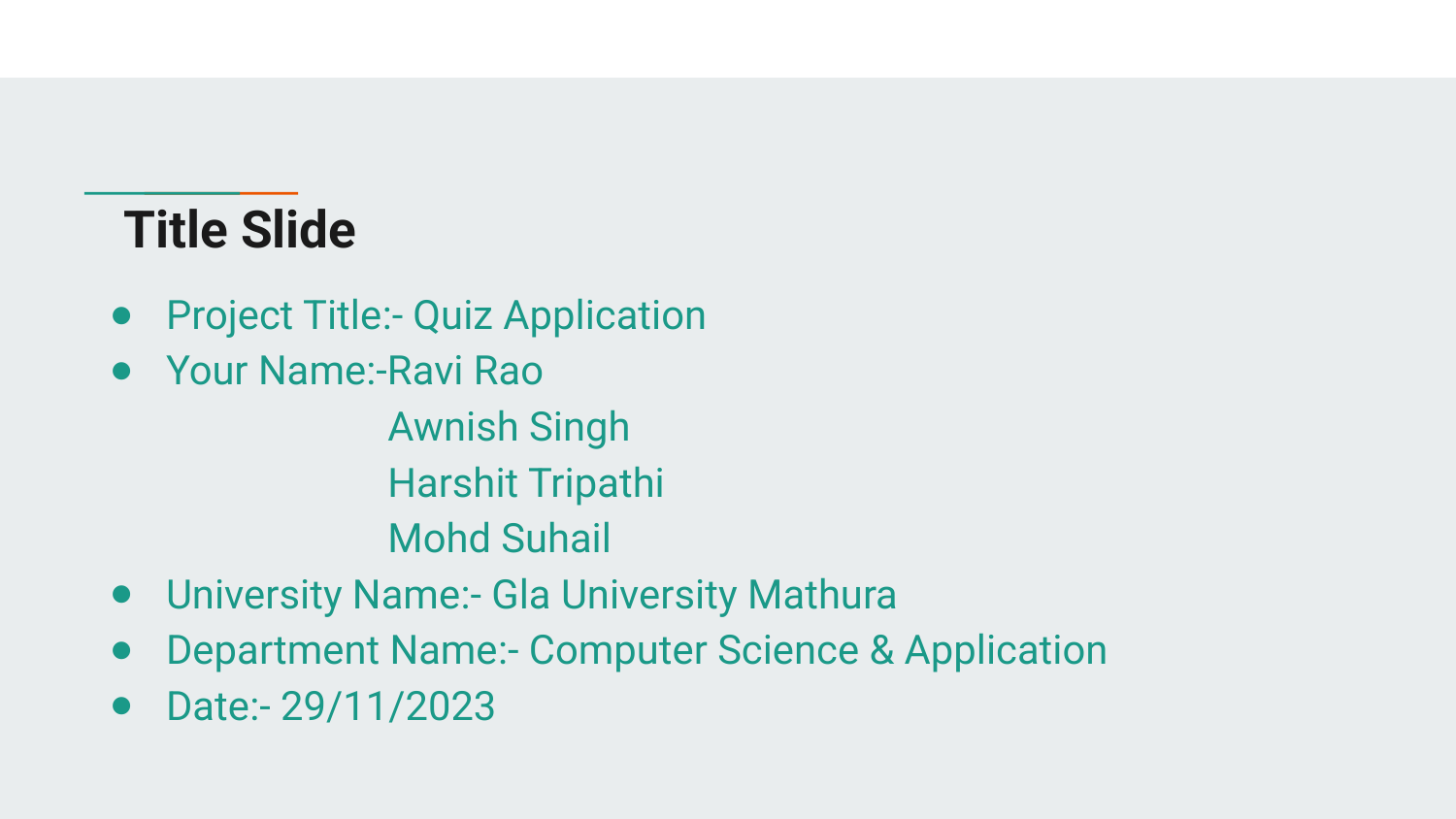

# Title Slide

Project Title:- Quiz Application
Your Name:-Ravi Rao
      Awnish Singh
      Harshit Tripathi
      Mohd Suhail
University Name:- Gla University Mathura
Department Name:- Computer Science & Application
Date:- 29/11/2023